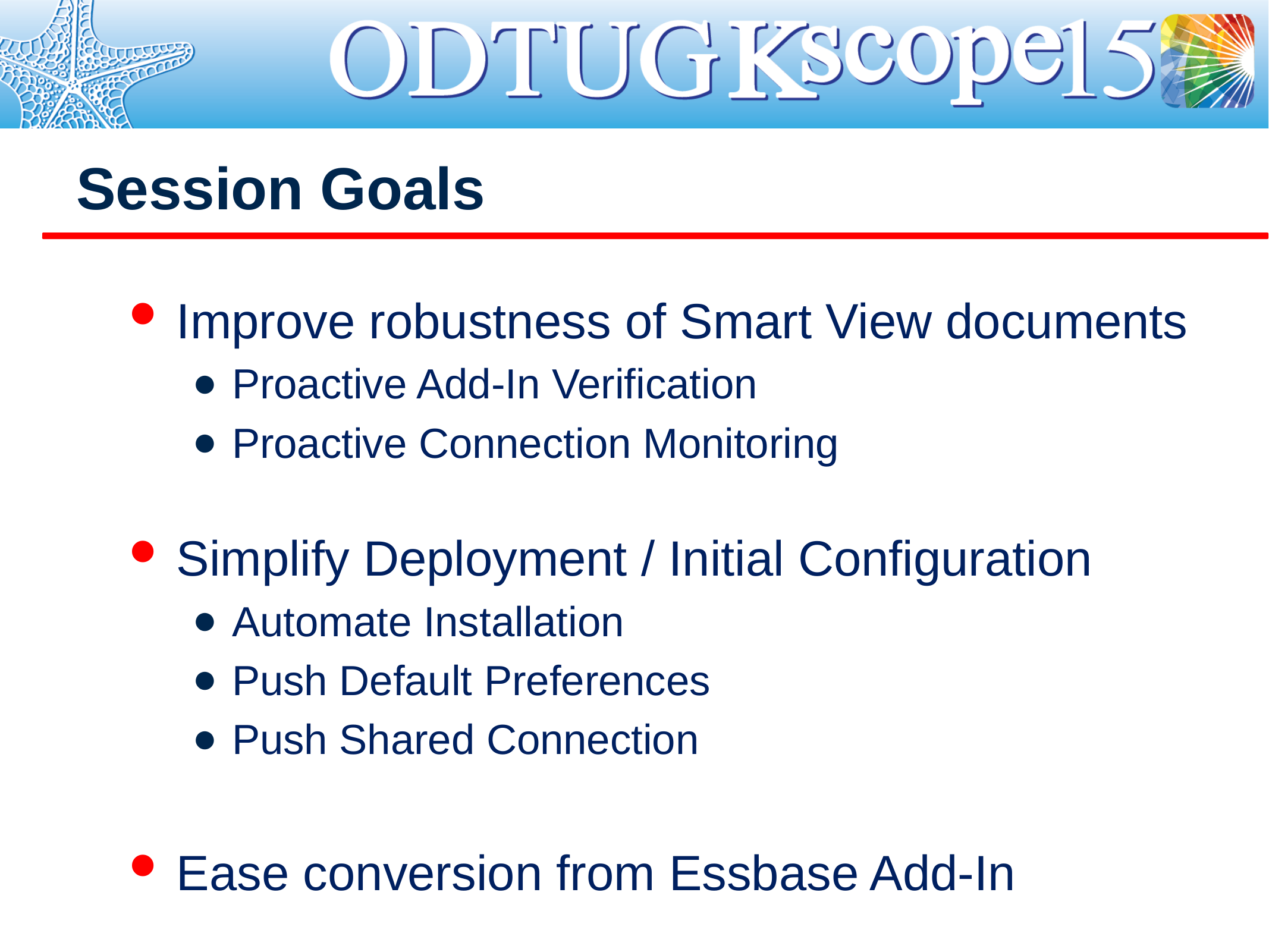

# Session Goals
Improve robustness of Smart View documents
Proactive Add-In Verification
Proactive Connection Monitoring
Simplify Deployment / Initial Configuration
Automate Installation
Push Default Preferences
Push Shared Connection

Ease conversion from Essbase Add-In